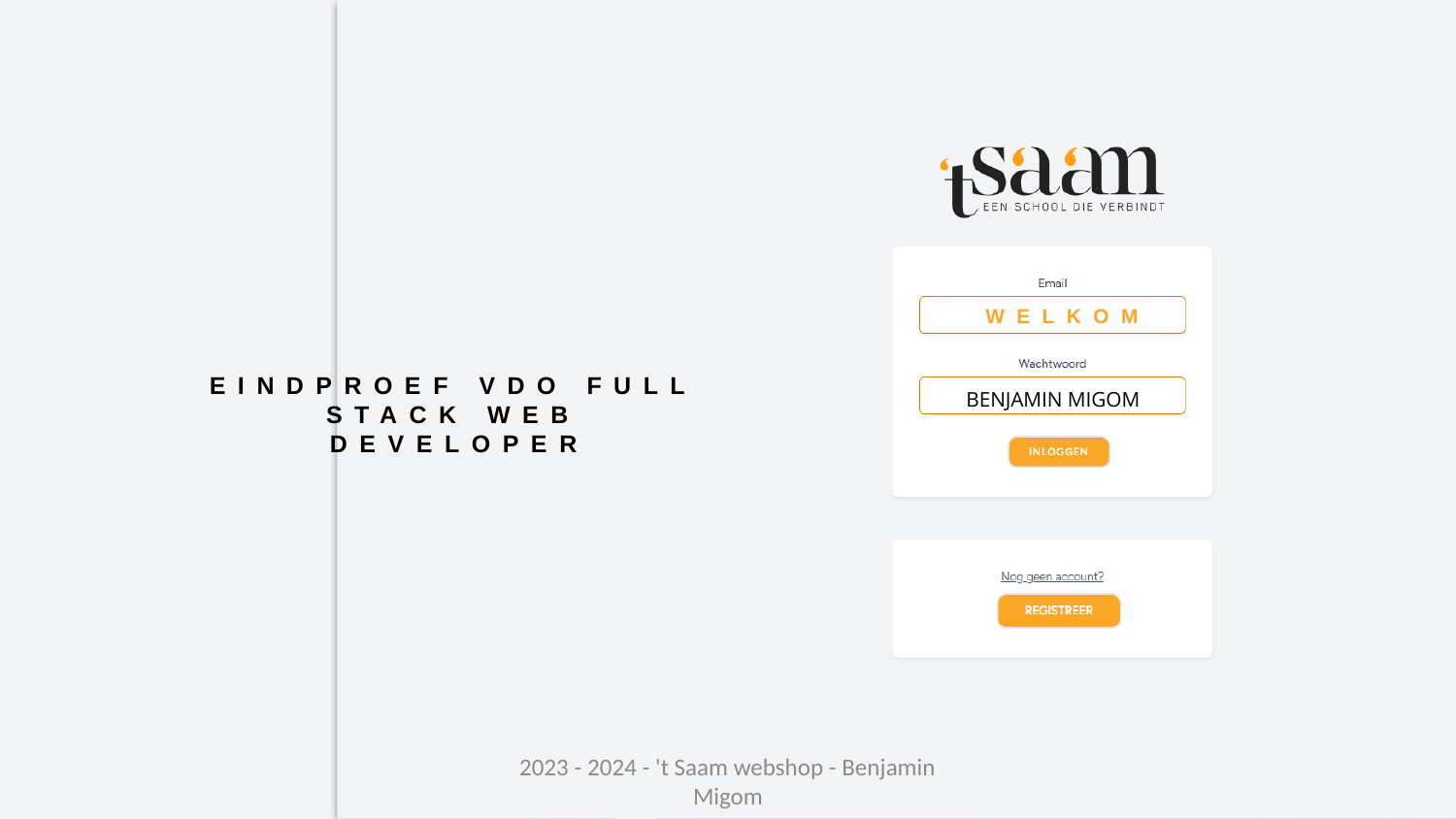

WELKOM
EINDPROEF VDO FULL STACK WEB DEVELOPER
BENJAMIN MIGOM
2023 - 2024 - 't Saam webshop - Benjamin Migom
1